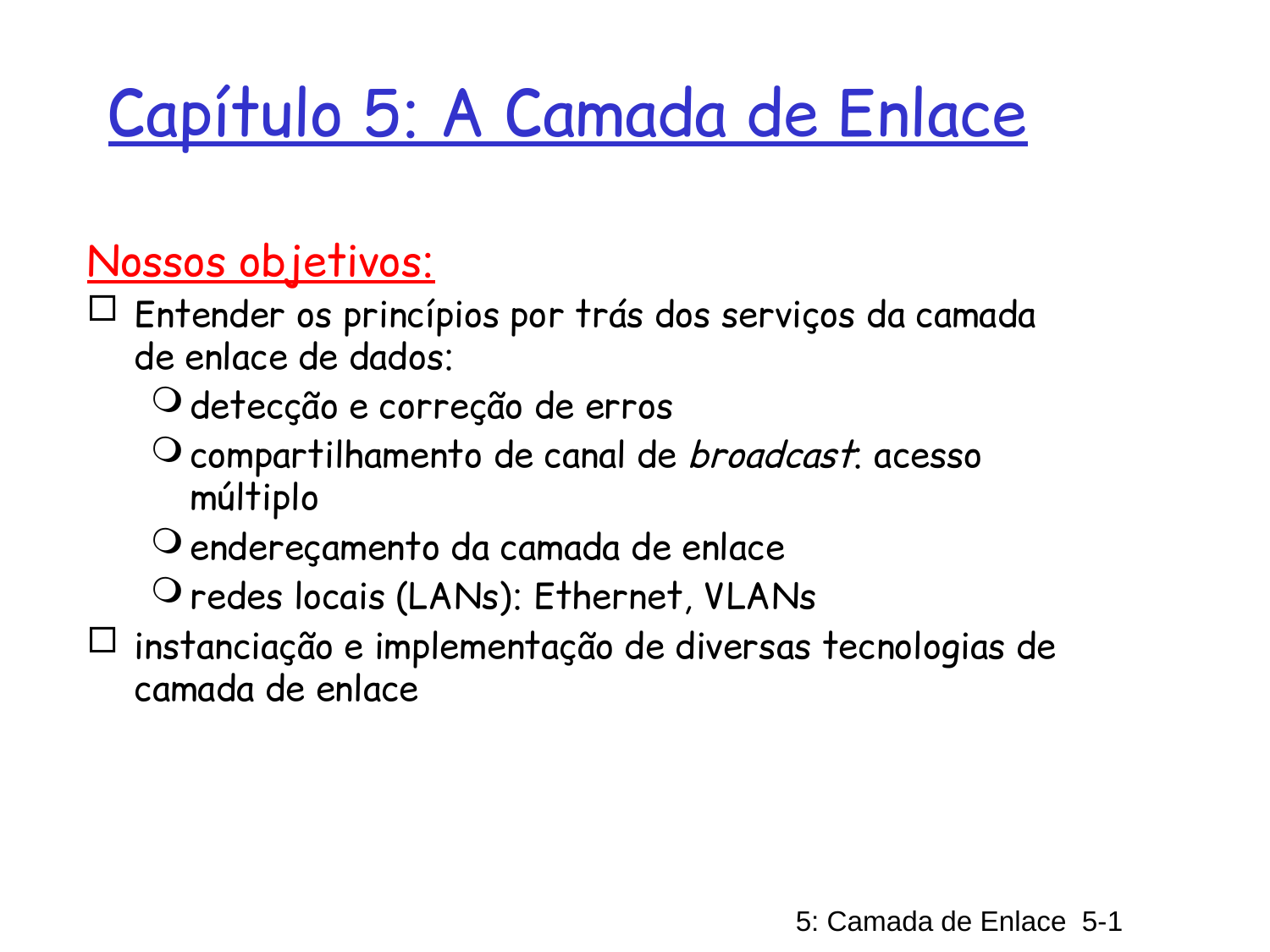

# Capítulo 5: A Camada de Enlace
Nossos objetivos:
Entender os princípios por trás dos serviços da camada de enlace de dados:
detecção e correção de erros
compartilhamento de canal de broadcast: acesso múltiplo
endereçamento da camada de enlace
redes locais (LANs): Ethernet, VLANs
instanciação e implementação de diversas tecnologias de camada de enlace